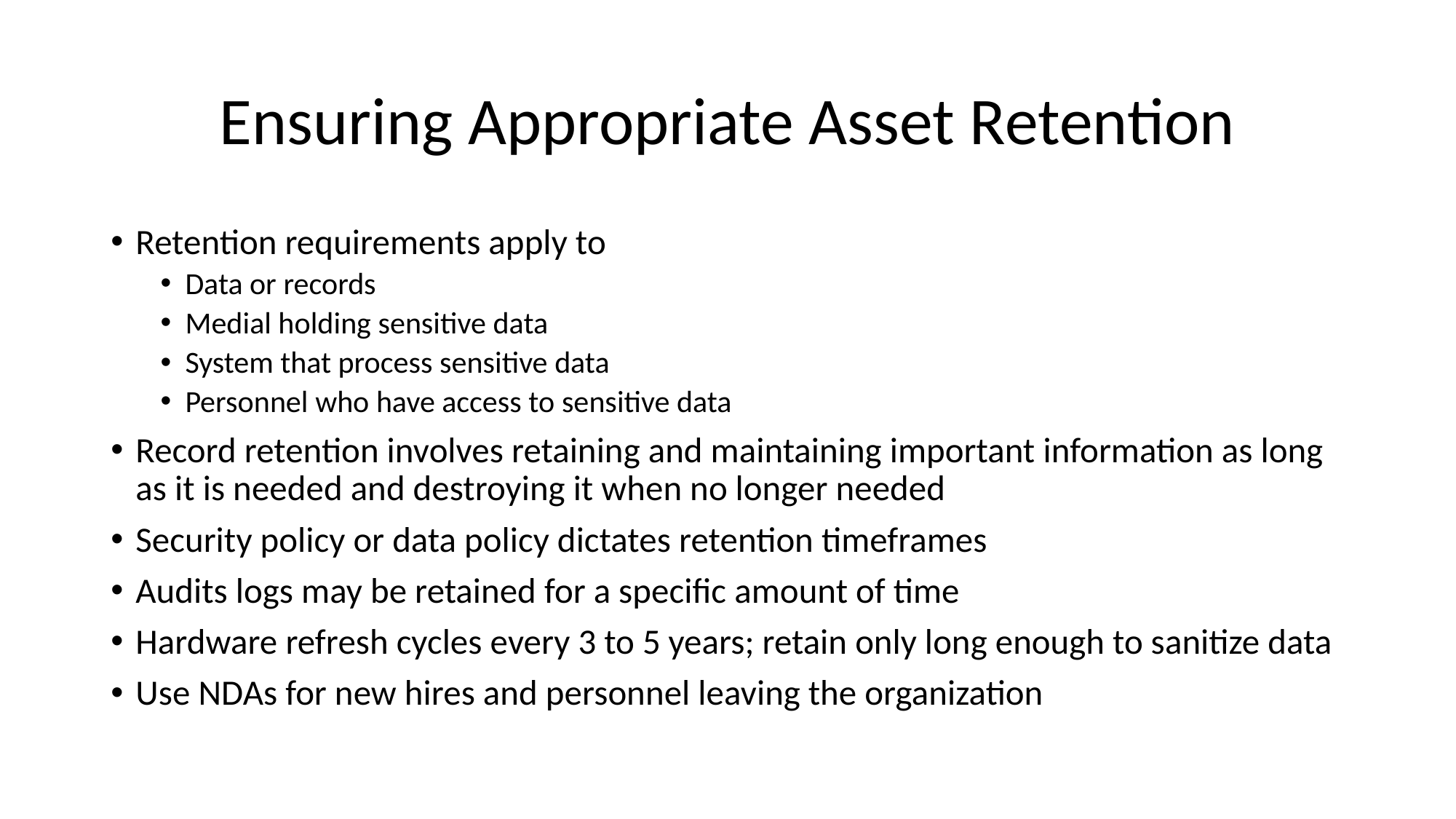

# Ensuring Appropriate Asset Retention
Retention requirements apply to
Data or records
Medial holding sensitive data
System that process sensitive data
Personnel who have access to sensitive data
Record retention involves retaining and maintaining important information as long as it is needed and destroying it when no longer needed
Security policy or data policy dictates retention timeframes
Audits logs may be retained for a specific amount of time
Hardware refresh cycles every 3 to 5 years; retain only long enough to sanitize data
Use NDAs for new hires and personnel leaving the organization